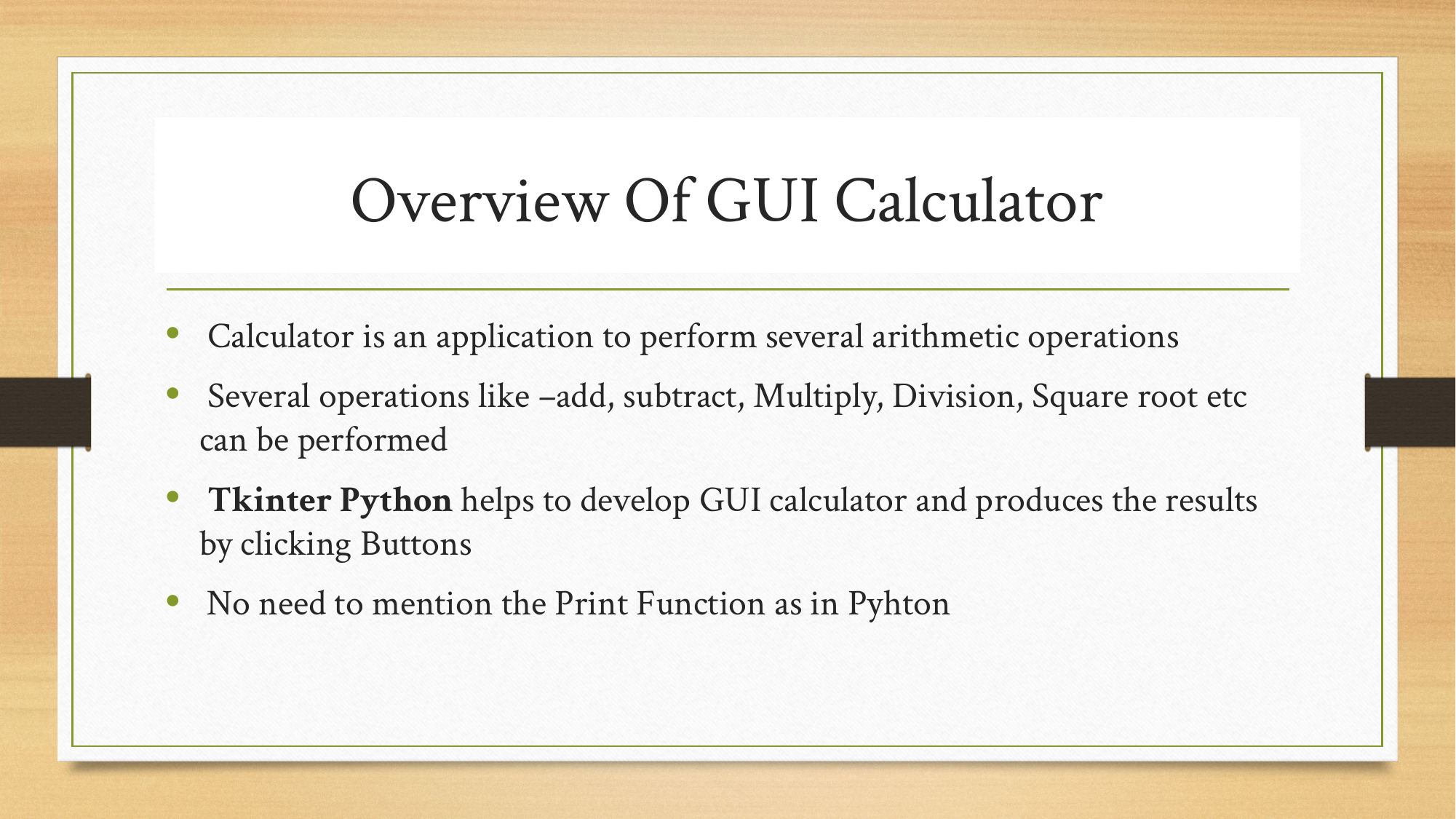

# Overview Of GUI Calculator
 Calculator is an application to perform several arithmetic operations
 Several operations like –add, subtract, Multiply, Division, Square root etc can be performed
 Tkinter Python helps to develop GUI calculator and produces the results by clicking Buttons
 No need to mention the Print Function as in Pyhton